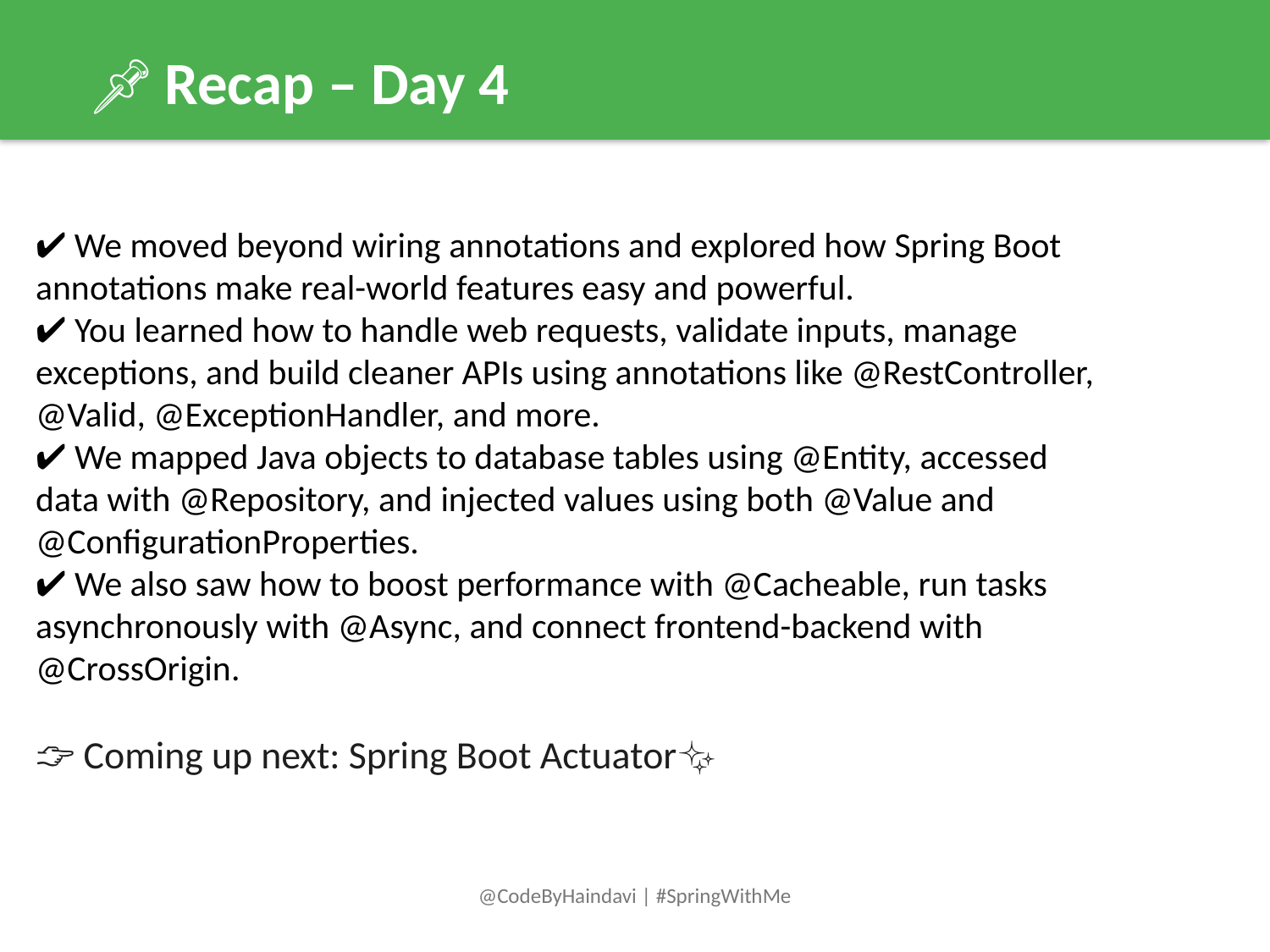

📌 Recap – Day 4

✔️ We moved beyond wiring annotations and explored how Spring Boot annotations make real-world features easy and powerful.
✔️ You learned how to handle web requests, validate inputs, manage exceptions, and build cleaner APIs using annotations like @RestController, @Valid, @ExceptionHandler, and more.
✔️ We mapped Java objects to database tables using @Entity, accessed data with @Repository, and injected values using both @Value and @ConfigurationProperties.
✔️ We also saw how to boost performance with @Cacheable, run tasks asynchronously with @Async, and connect frontend-backend with @CrossOrigin.

👉 Coming up next: Spring Boot Actuator✨
@CodeByHaindavi | #SpringWithMe